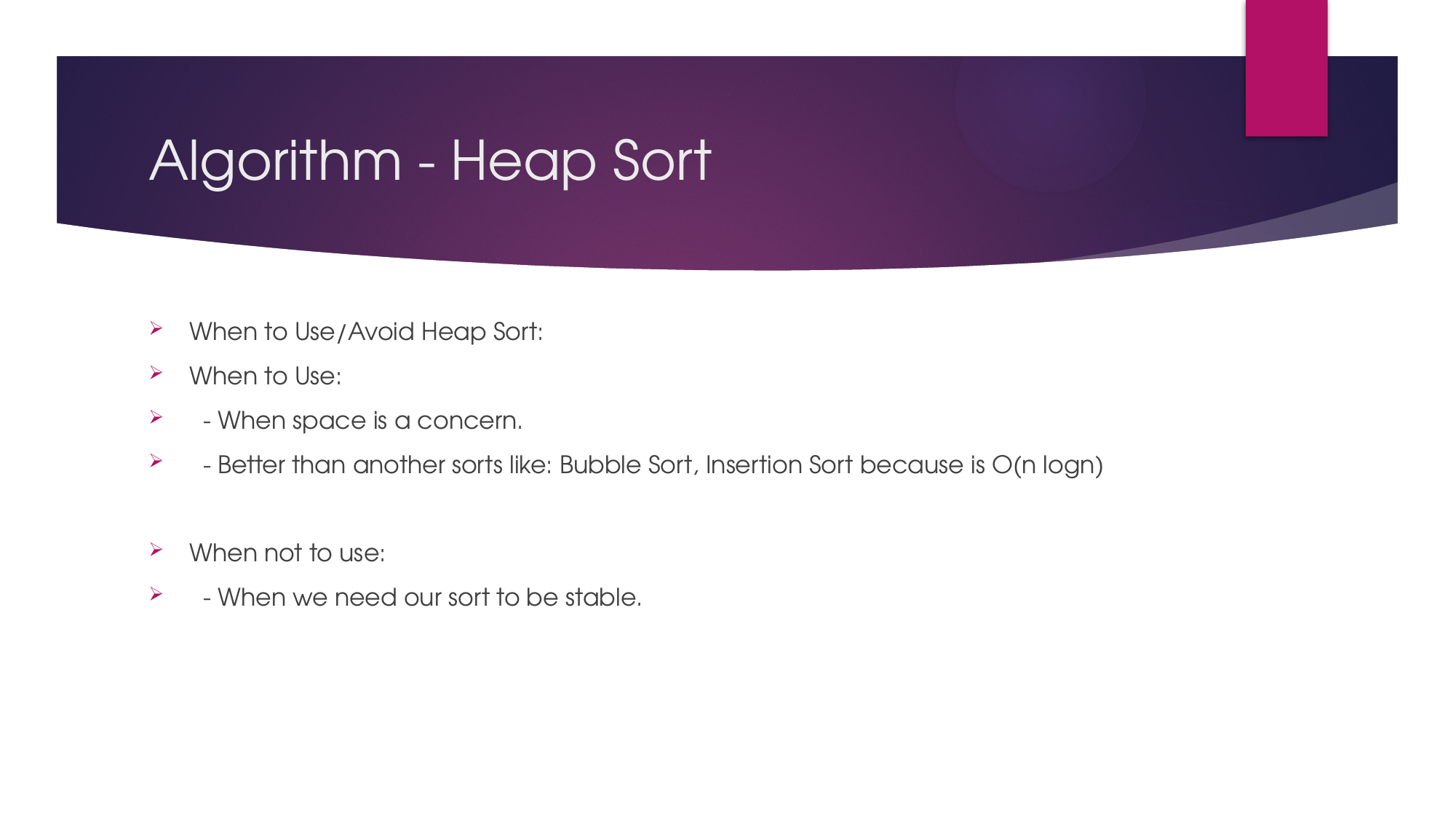

# Algorithm - Heap Sort
When to Use/Avoid Heap Sort:
When to Use:
  - When space is a concern.
  - Better than another sorts like: Bubble Sort, Insertion Sort because is O(n logn)

When not to use:
  - When we need our sort to be stable.